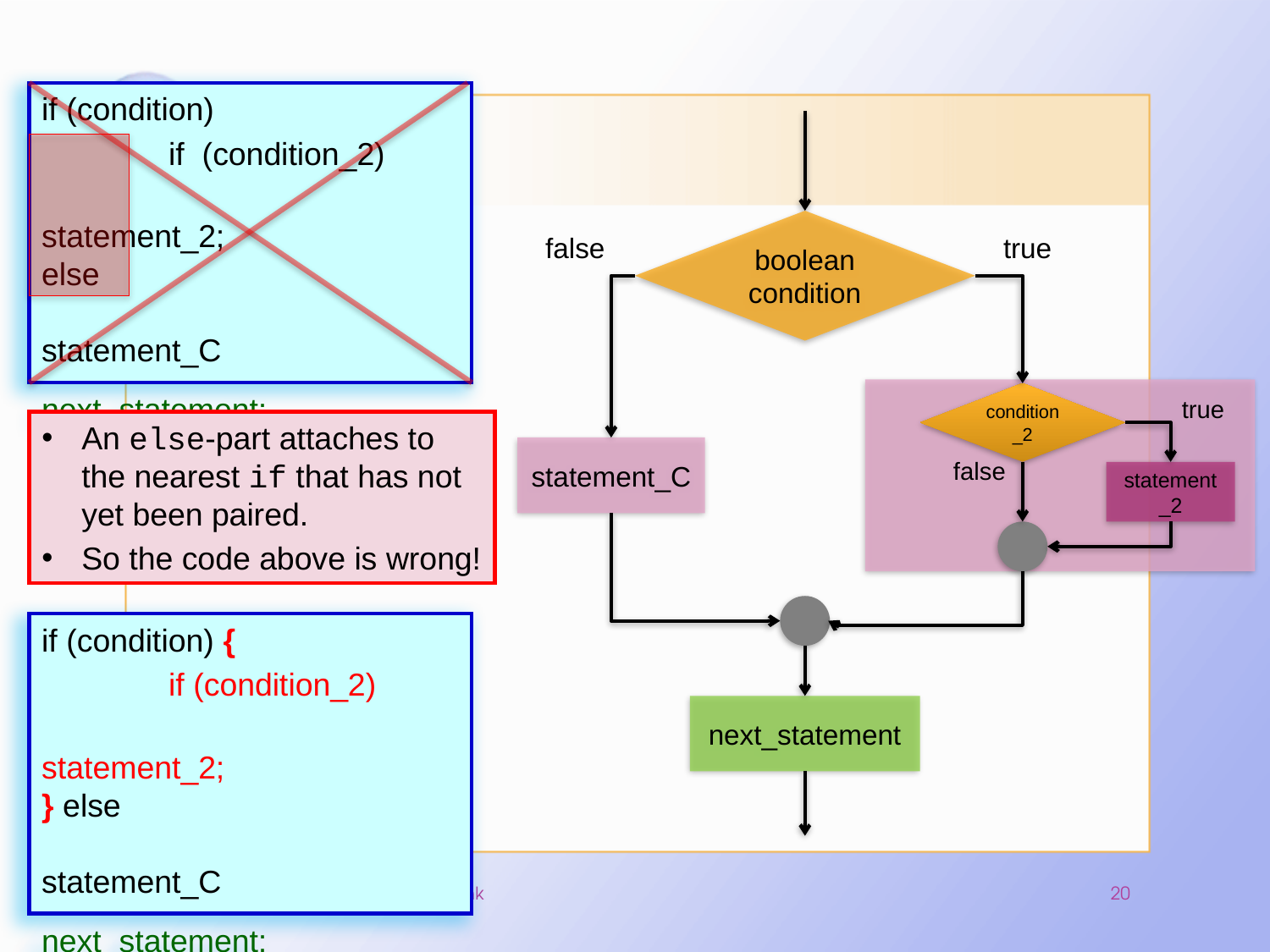

if (condition)
	if  (condition_2)
		statement_2;
else
		statement_C
next_statement;

boolean condition
false
true

condition_2
true
An else-part attaches to the nearest if that has not yet been paired.
So the code above is wrong!
statement_C
false
statement_2

if (condition) {
	if (condition_2)
		statement_2;
} else
		statement_C
next_statement;
next_statement
(C) VTC, Prepared by sm-lau@vtc.edu.hk
20